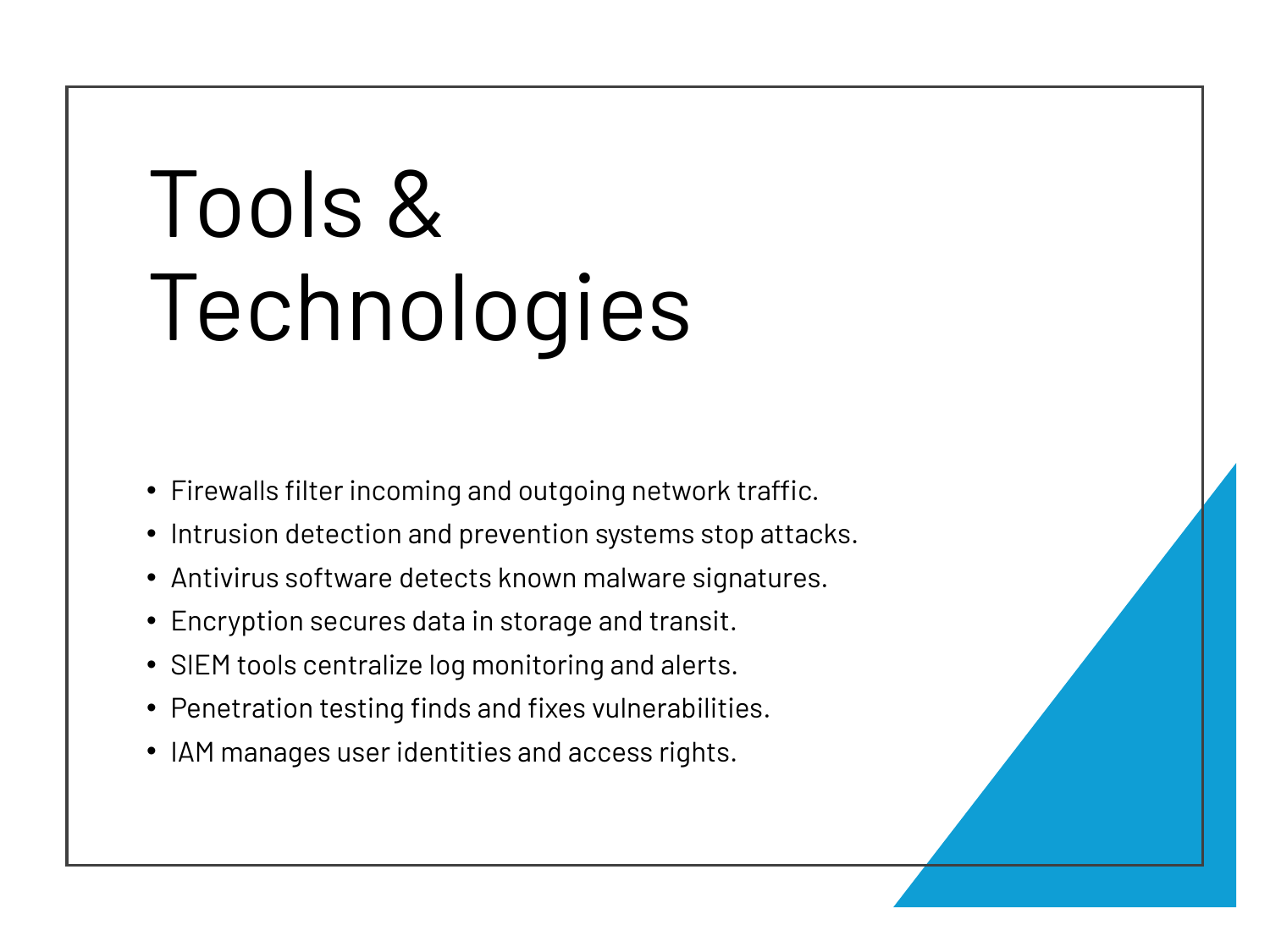

# Tools & Technologies

Firewalls filter incoming and outgoing network traffic.
Intrusion detection and prevention systems stop attacks.
Antivirus software detects known malware signatures.
Encryption secures data in storage and transit.
SIEM tools centralize log monitoring and alerts.
Penetration testing finds and fixes vulnerabilities.
IAM manages user identities and access rights.